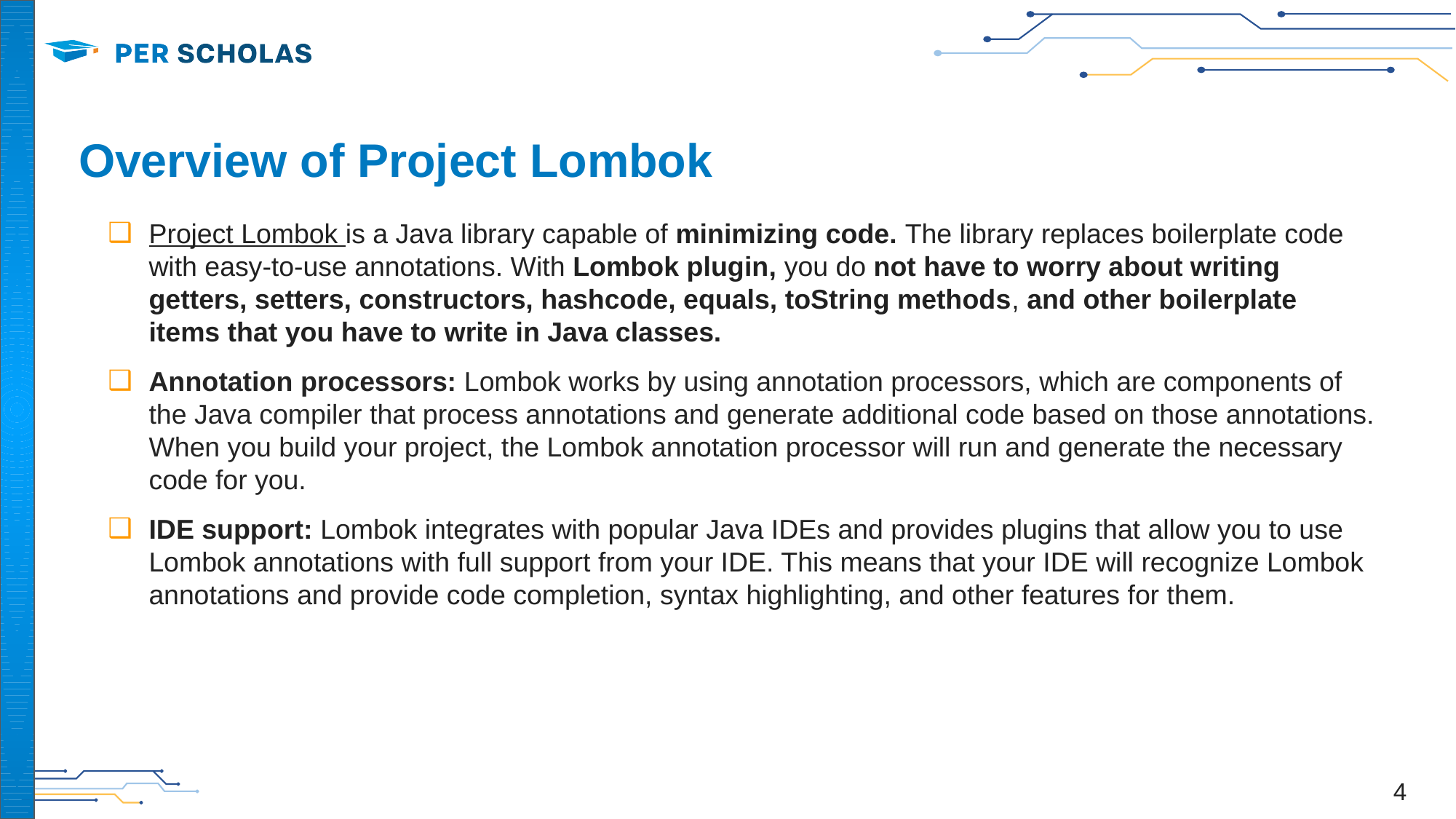

# Overview of Project Lombok
Project Lombok is a Java library capable of minimizing code. The library replaces boilerplate code with easy-to-use annotations. With Lombok plugin, you do not have to worry about writing getters, setters, constructors, hashcode, equals, toString methods, and other boilerplate items that you have to write in Java classes.
Annotation processors: Lombok works by using annotation processors, which are components of the Java compiler that process annotations and generate additional code based on those annotations. When you build your project, the Lombok annotation processor will run and generate the necessary code for you.
IDE support: Lombok integrates with popular Java IDEs and provides plugins that allow you to use Lombok annotations with full support from your IDE. This means that your IDE will recognize Lombok annotations and provide code completion, syntax highlighting, and other features for them.
4